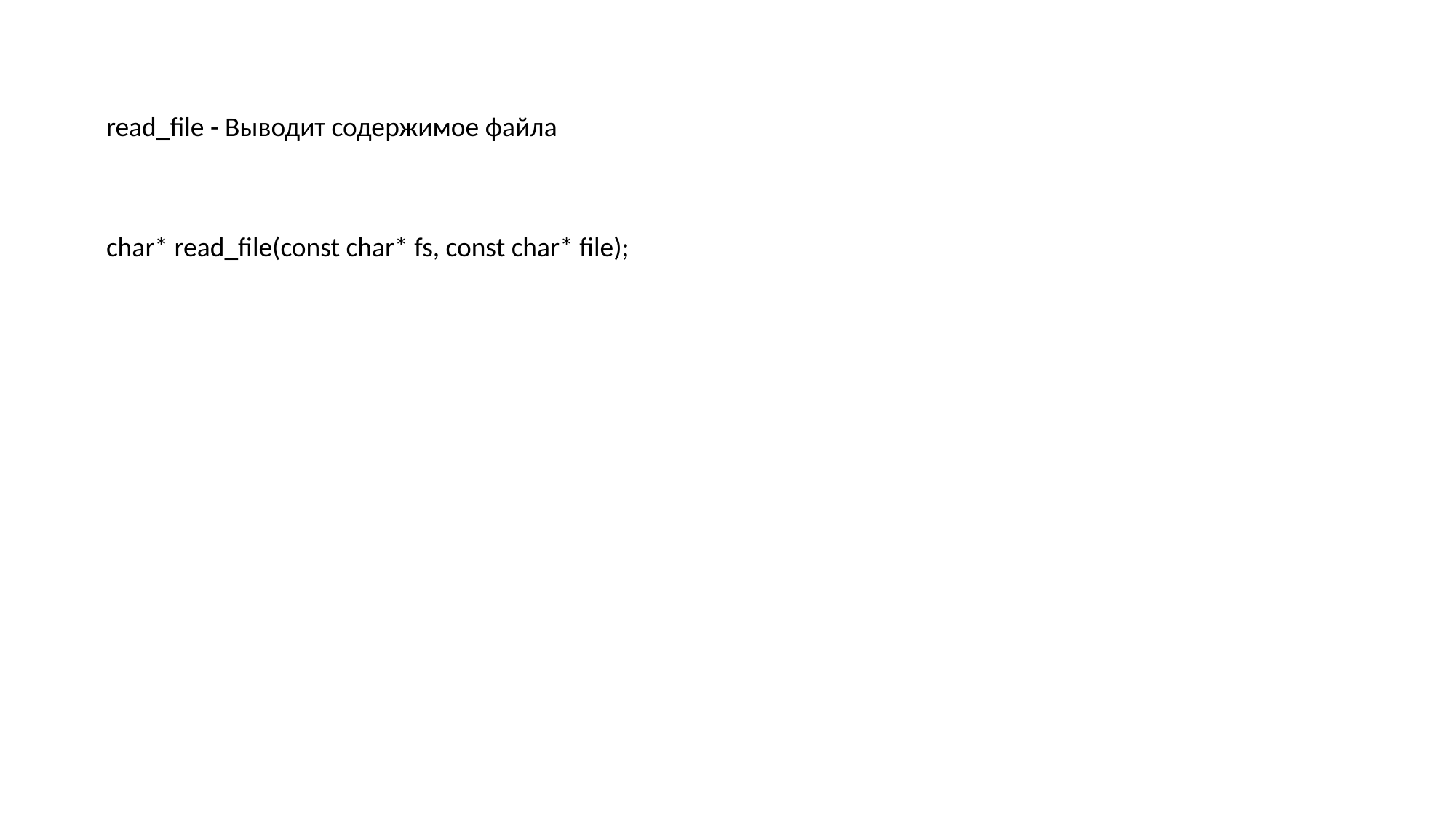

read_file - Выводит содержимое файла
char* read_file(const char* fs, const char* file);